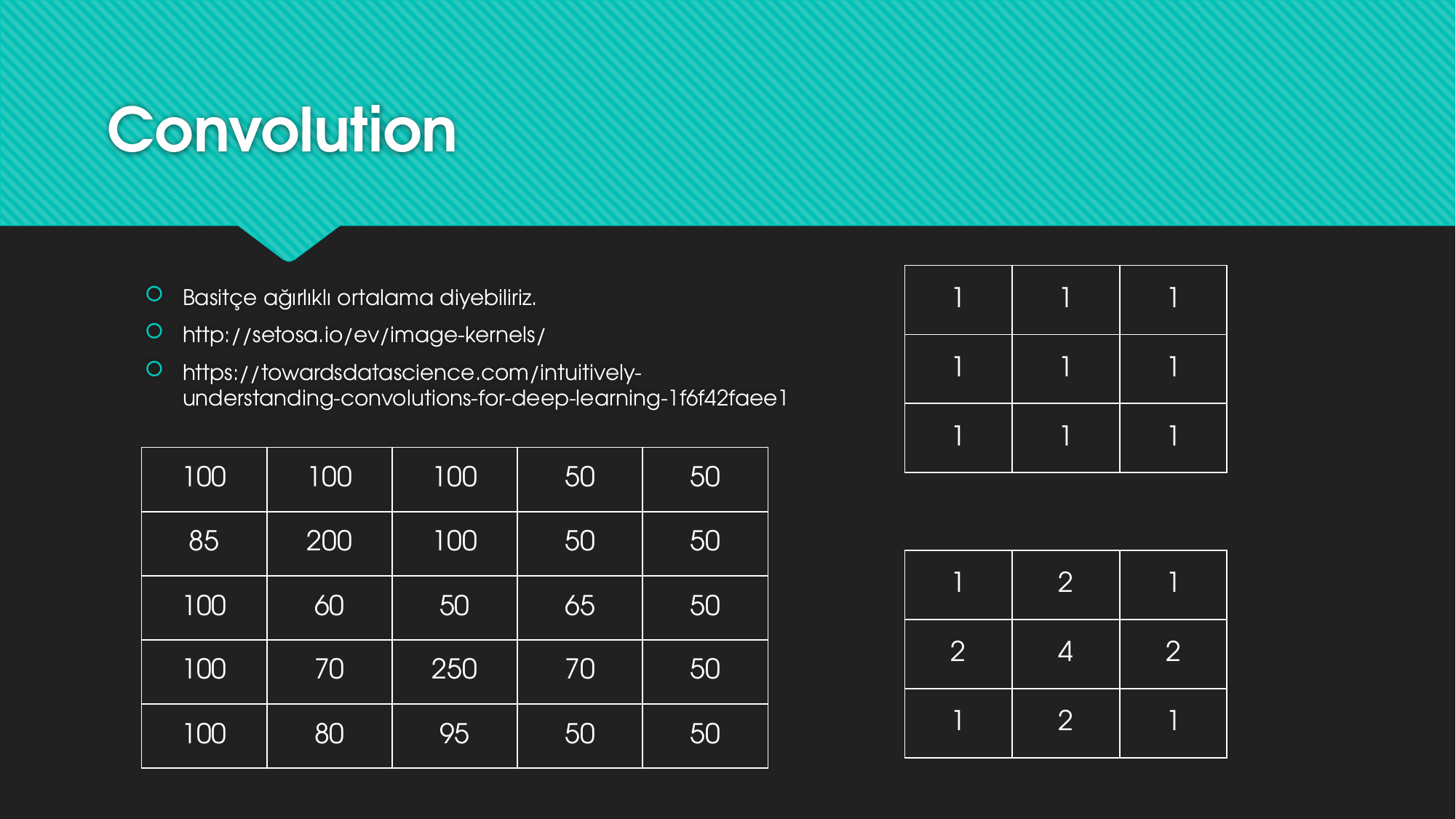

# Convolution
Basitçe ağırlıklı ortalama diyebiliriz.
http://setosa.io/ev/image-kernels/
https://towardsdatascience.com/intuitively-understanding-convolutions-for-deep-learning-1f6f42faee1
| 1 | 1 | 1 |
| --- | --- | --- |
| 1 | 1 | 1 |
| 1 | 1 | 1 |
| 100 | 100 | 100 | 50 | 50 |
| --- | --- | --- | --- | --- |
| 85 | 200 | 100 | 50 | 50 |
| 100 | 60 | 50 | 65 | 50 |
| 100 | 70 | 250 | 70 | 50 |
| 100 | 80 | 95 | 50 | 50 |
| 1 | 2 | 1 |
| --- | --- | --- |
| 2 | 4 | 2 |
| 1 | 2 | 1 |